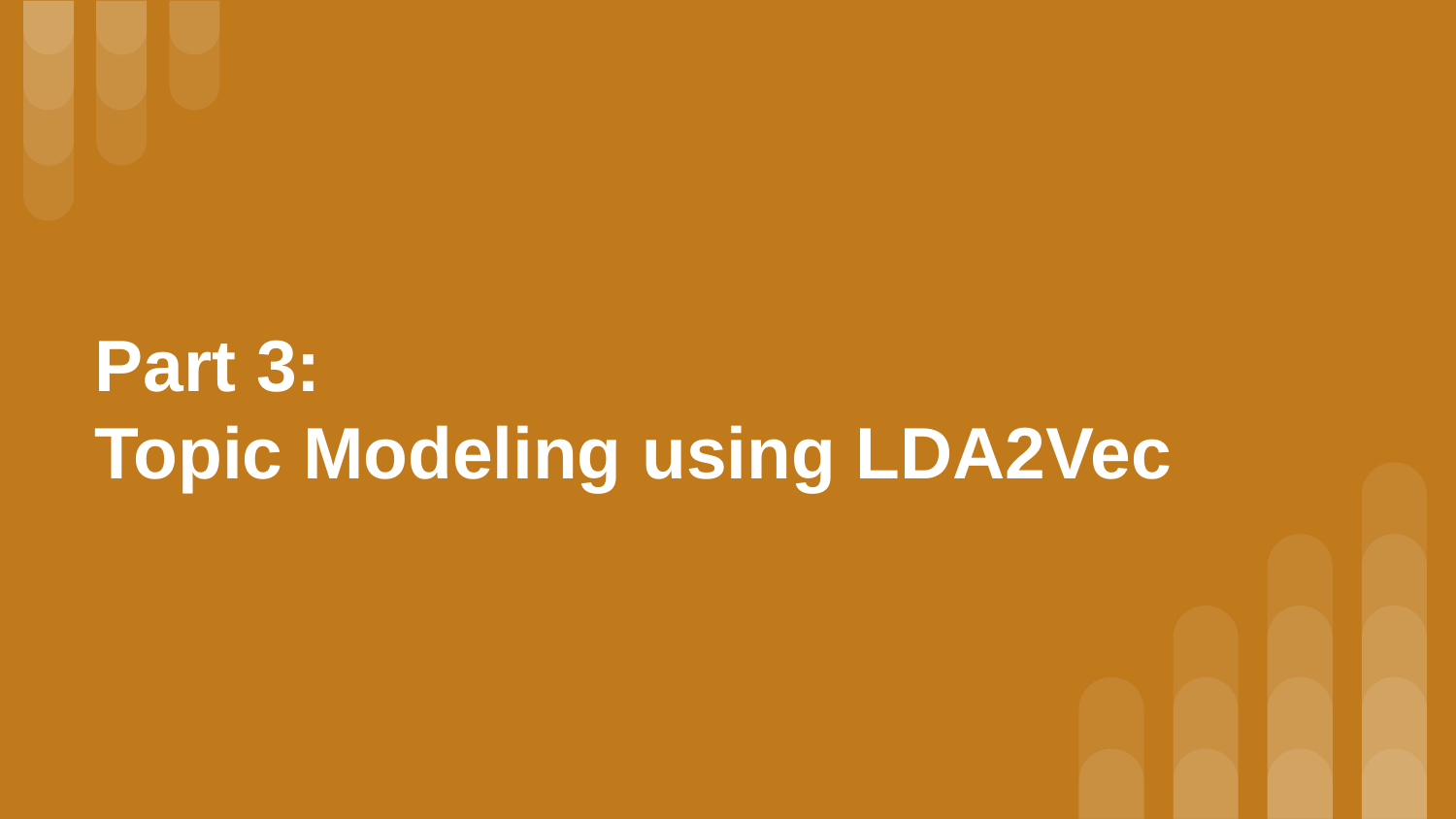

# Part 3:
Topic Modeling using LDA2Vec